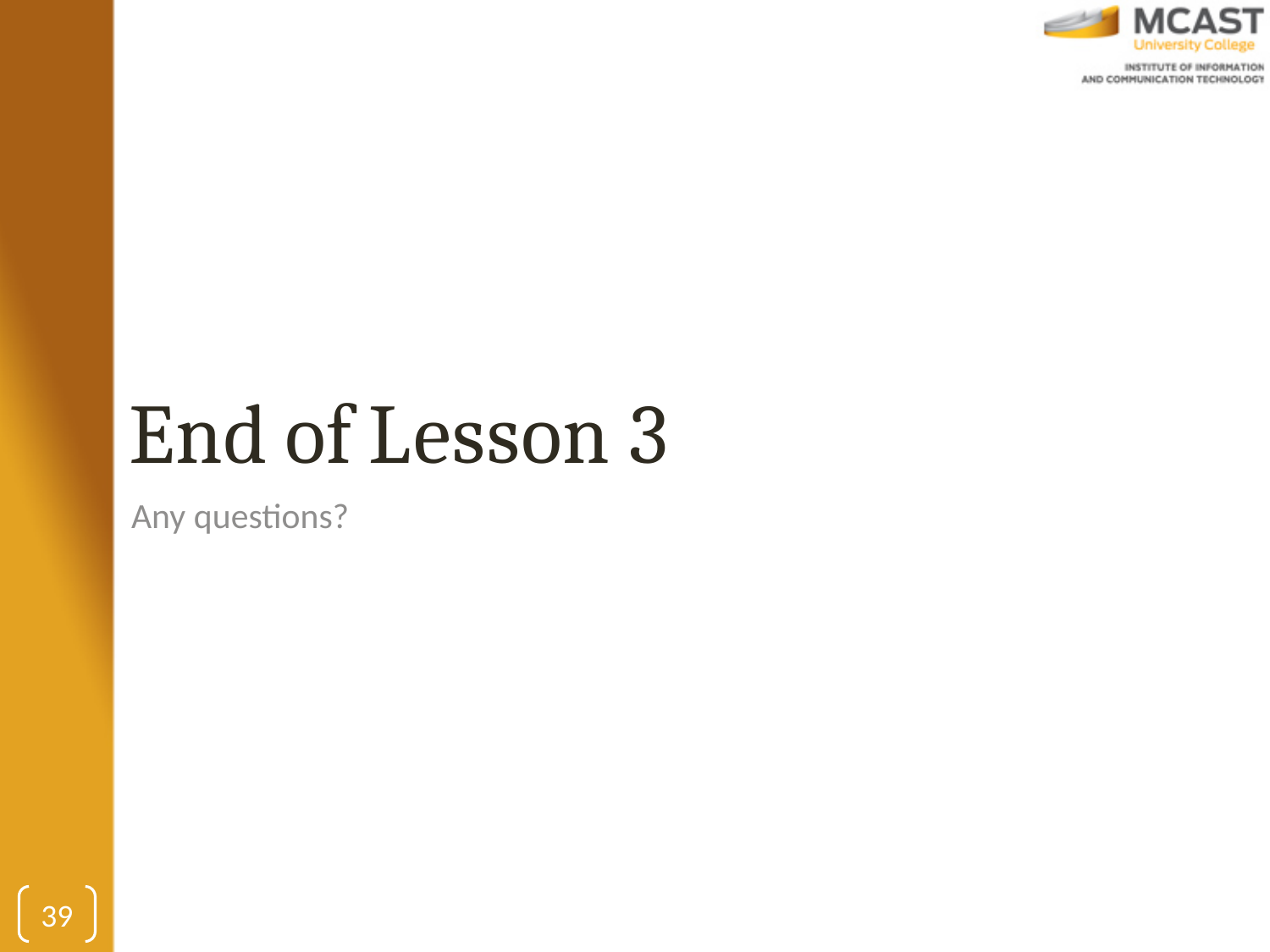

# End of Lesson 3
Any questions?
39